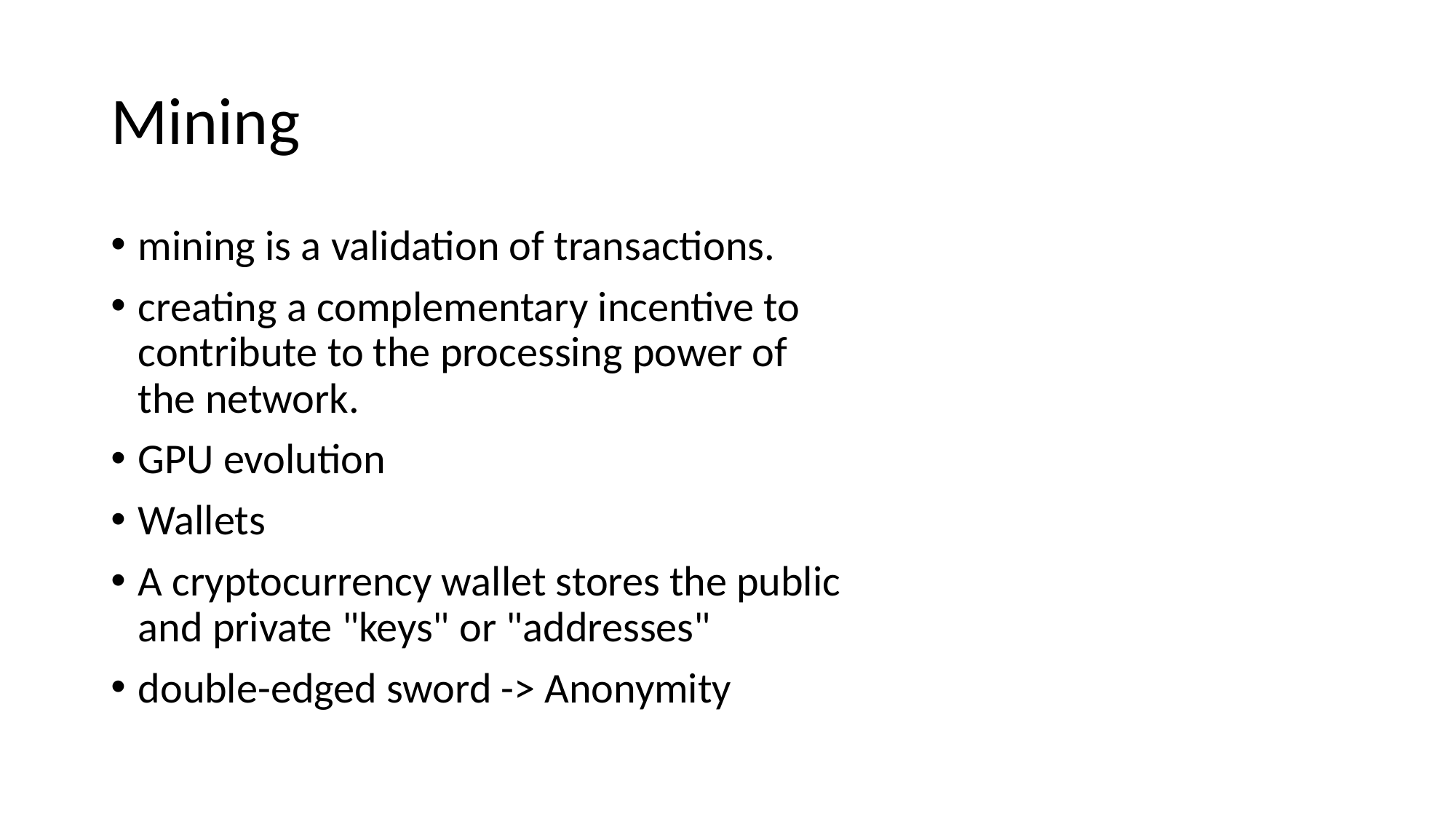

# Mining
mining is a validation of transactions.
creating a complementary incentive to contribute to the processing power of the network.
GPU evolution
Wallets
A cryptocurrency wallet stores the public and private "keys" or "addresses"
double-edged sword -> Anonymity